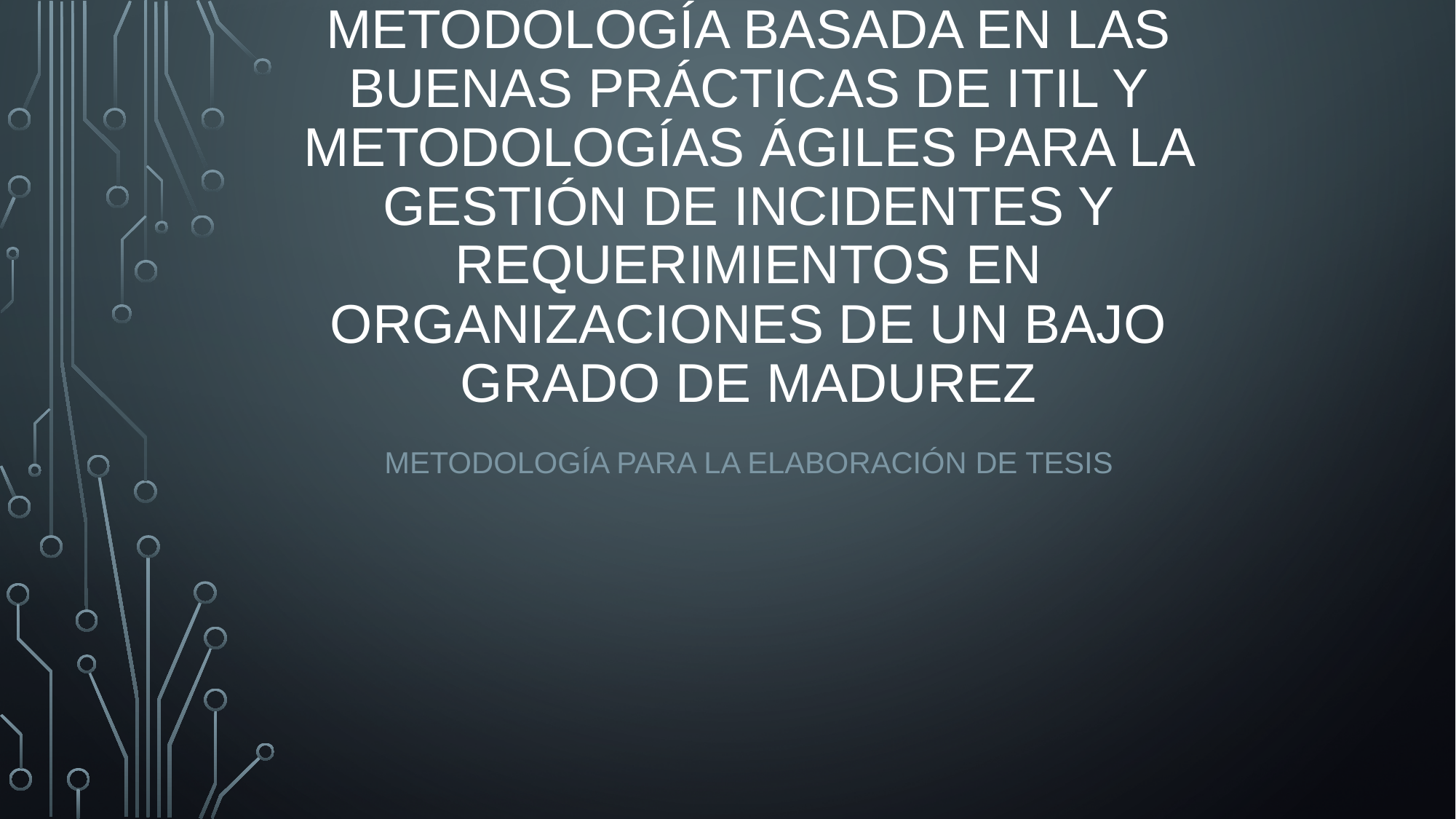

# Metodología basada en las buenas prácticas de itil y metodologías ágiles para la gestión de incidentes y requerimientos en organizaciones de un bajo grado de madurez
Metodología para la elaboración de tesis